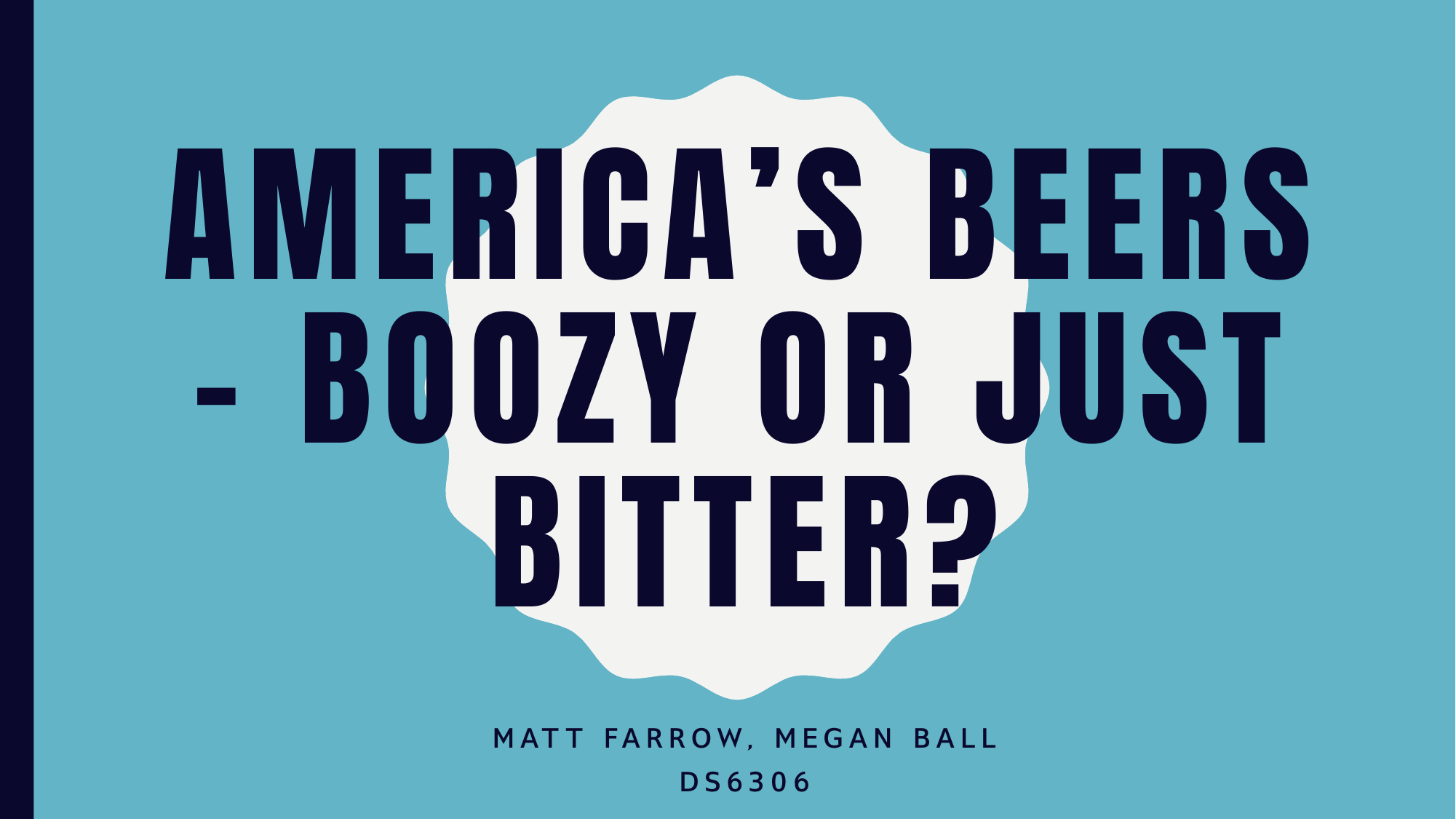

# America’s beers – boozy or just bitter?
Matt Farrow, Megan Ball
DS6306